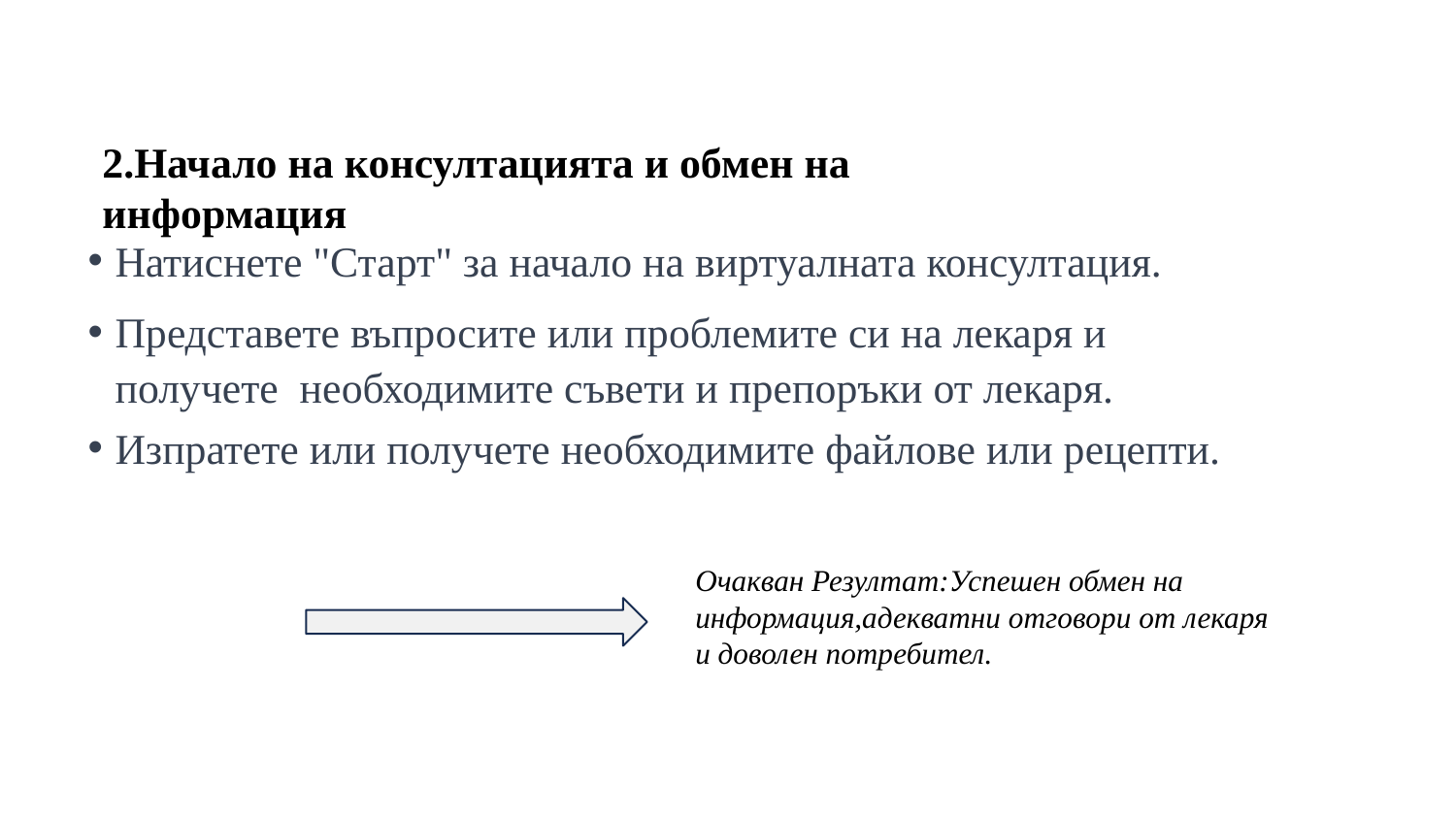

# 2.Начало на консултацията и обмен на информация
Натиснете "Старт" за начало на виртуалната консултация.
Представете въпросите или проблемите си на лекаря и получете  необходимите съвети и препоръки от лекаря.
Изпратете или получете необходимите файлове или рецепти.

Очакван Резултат:Успешен обмен на информация,адекватни отговори от лекаря и доволен потребител.